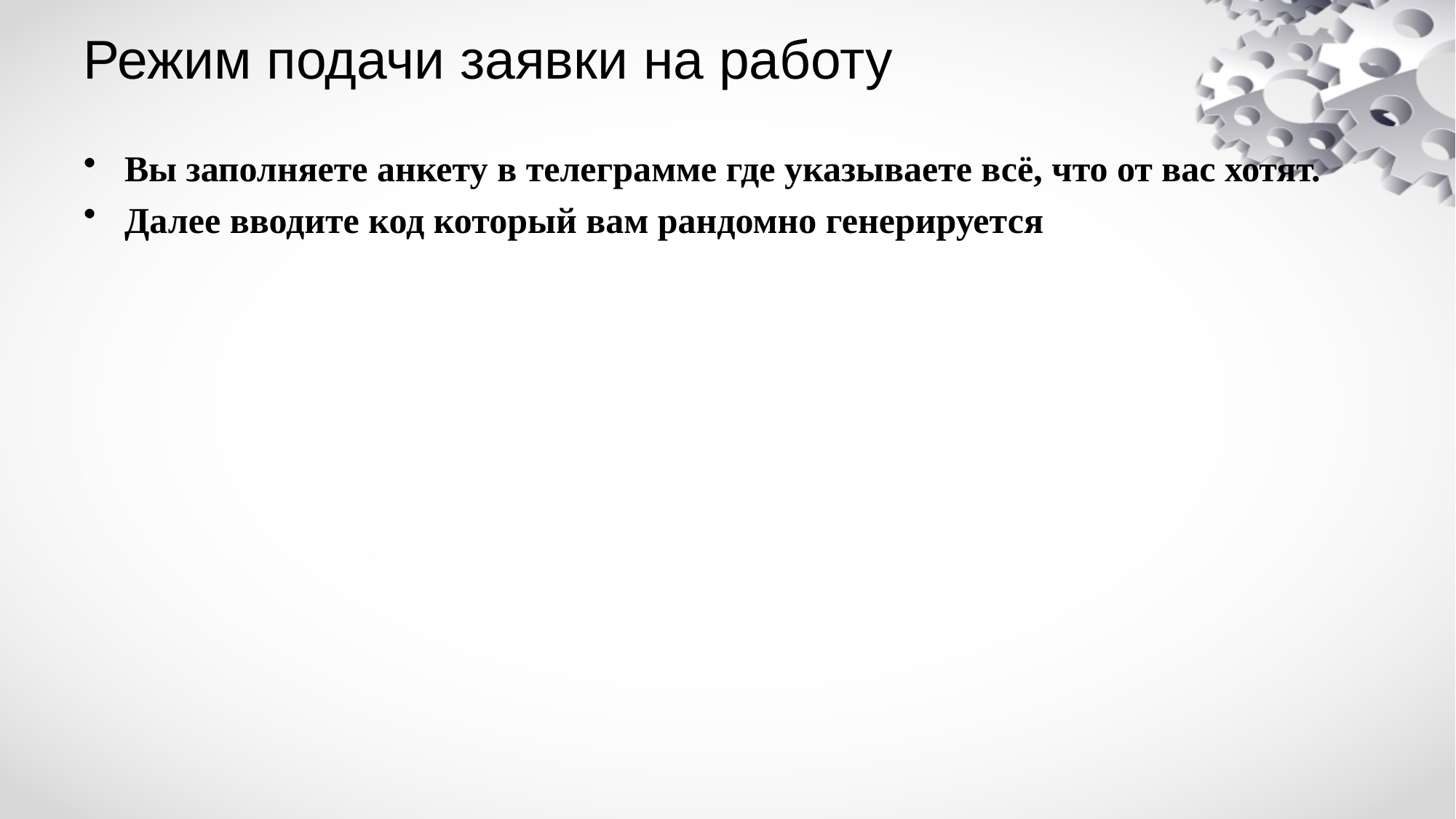

# Режим подачи заявки на работу
Вы заполняете анкету в телеграмме где указываете всё, что от вас хотят.
Далее вводите код который вам рандомно генерируется